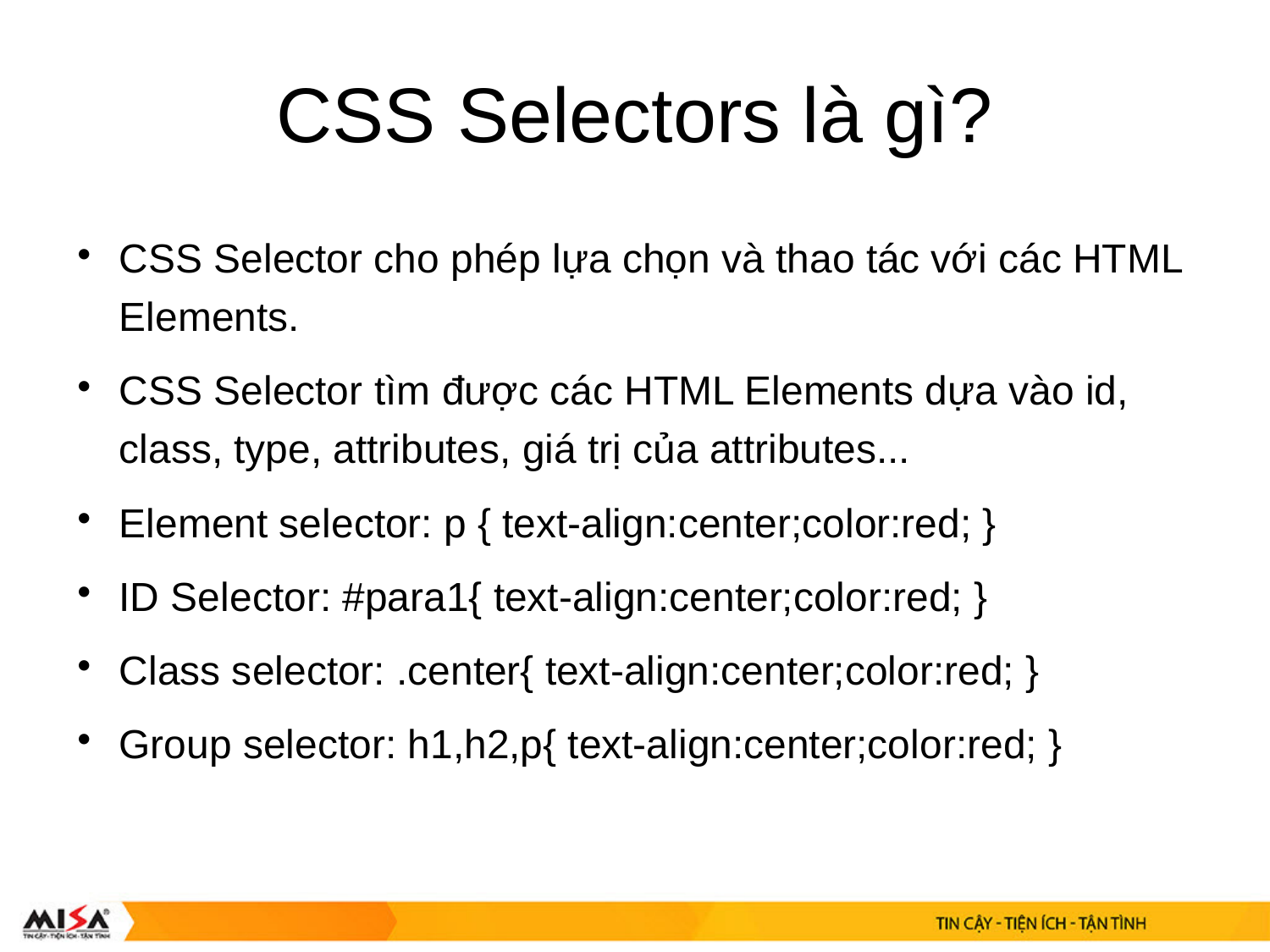

# CSS Selectors là gì?
CSS Selector cho phép lựa chọn và thao tác với các HTML Elements.
CSS Selector tìm được các HTML Elements dựa vào id, class, type, attributes, giá trị của attributes...
Element selector: p { text-align:center;color:red; }
ID Selector: #para1{ text-align:center;color:red; }
Class selector: .center{ text-align:center;color:red; }
Group selector: h1,h2,p{ text-align:center;color:red; }